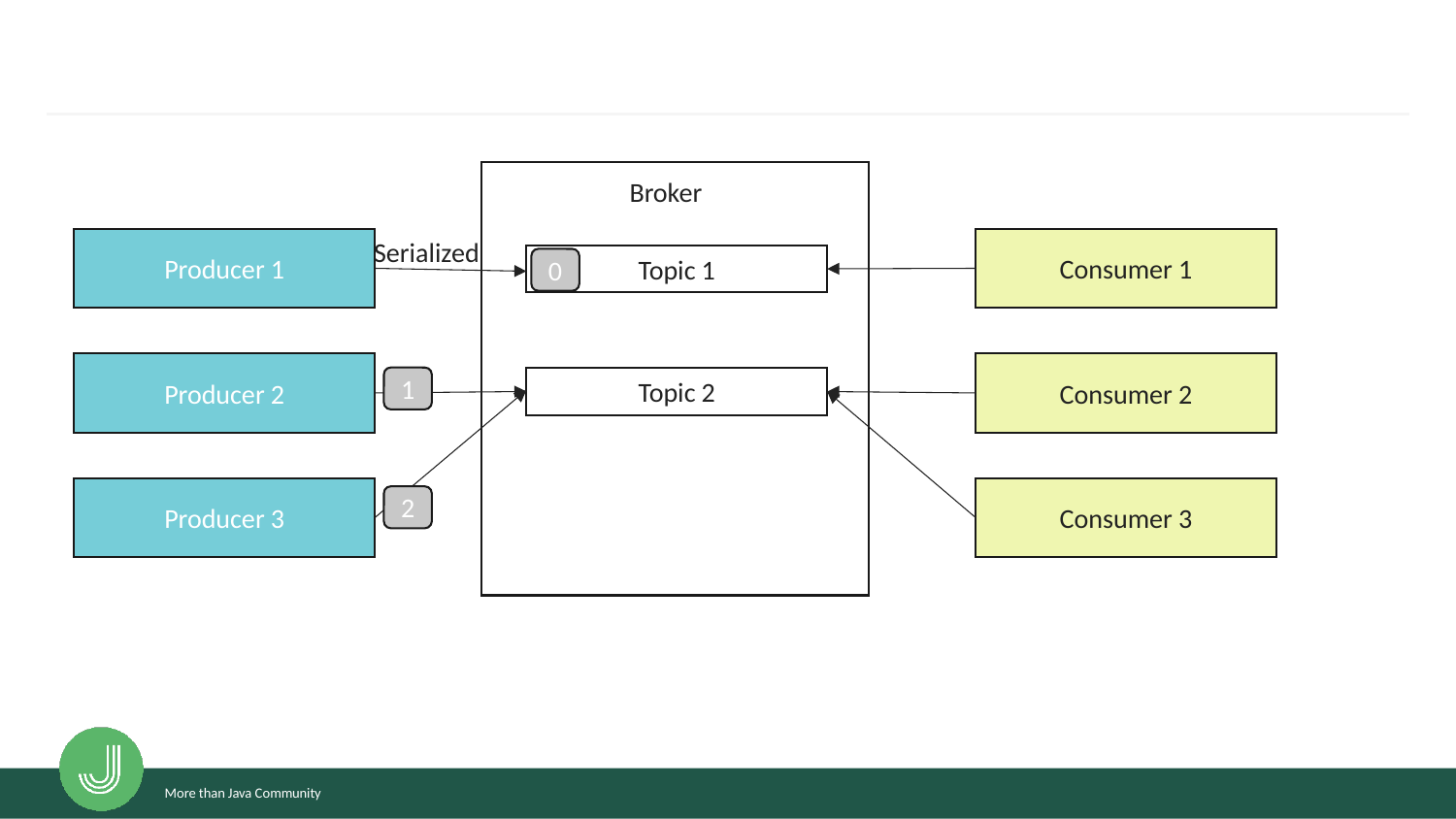

#
Brocker
Broker
Serialized
Producer 1
Consumer 1
Topic 1
0
Producer 2
Consumer 2
1
Topic 2
Producer 3
Consumer 3
2